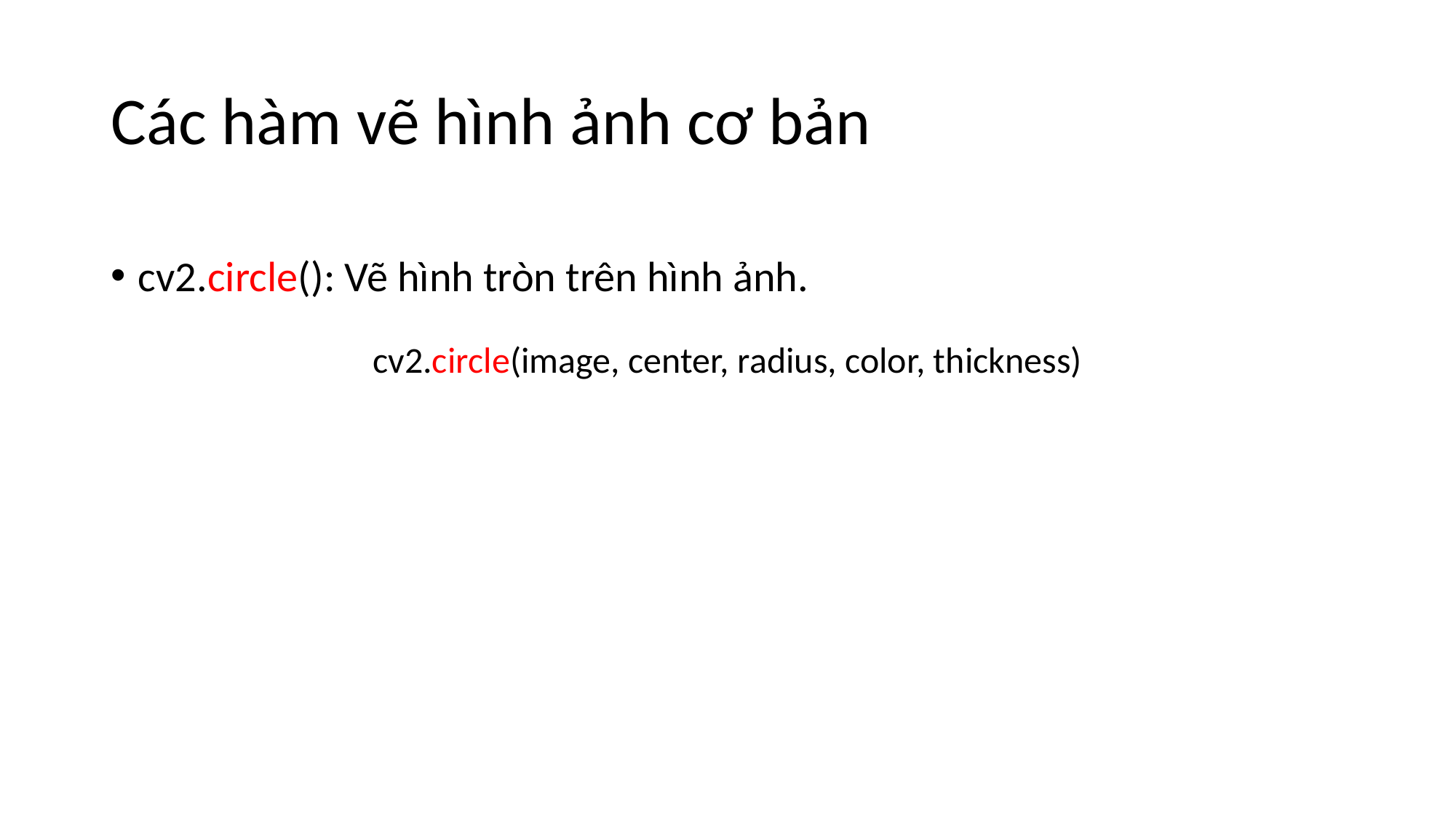

# Các hàm vẽ hình ảnh cơ bản
cv2.circle(): Vẽ hình tròn trên hình ảnh.
cv2.circle(image, center, radius, color, thickness)